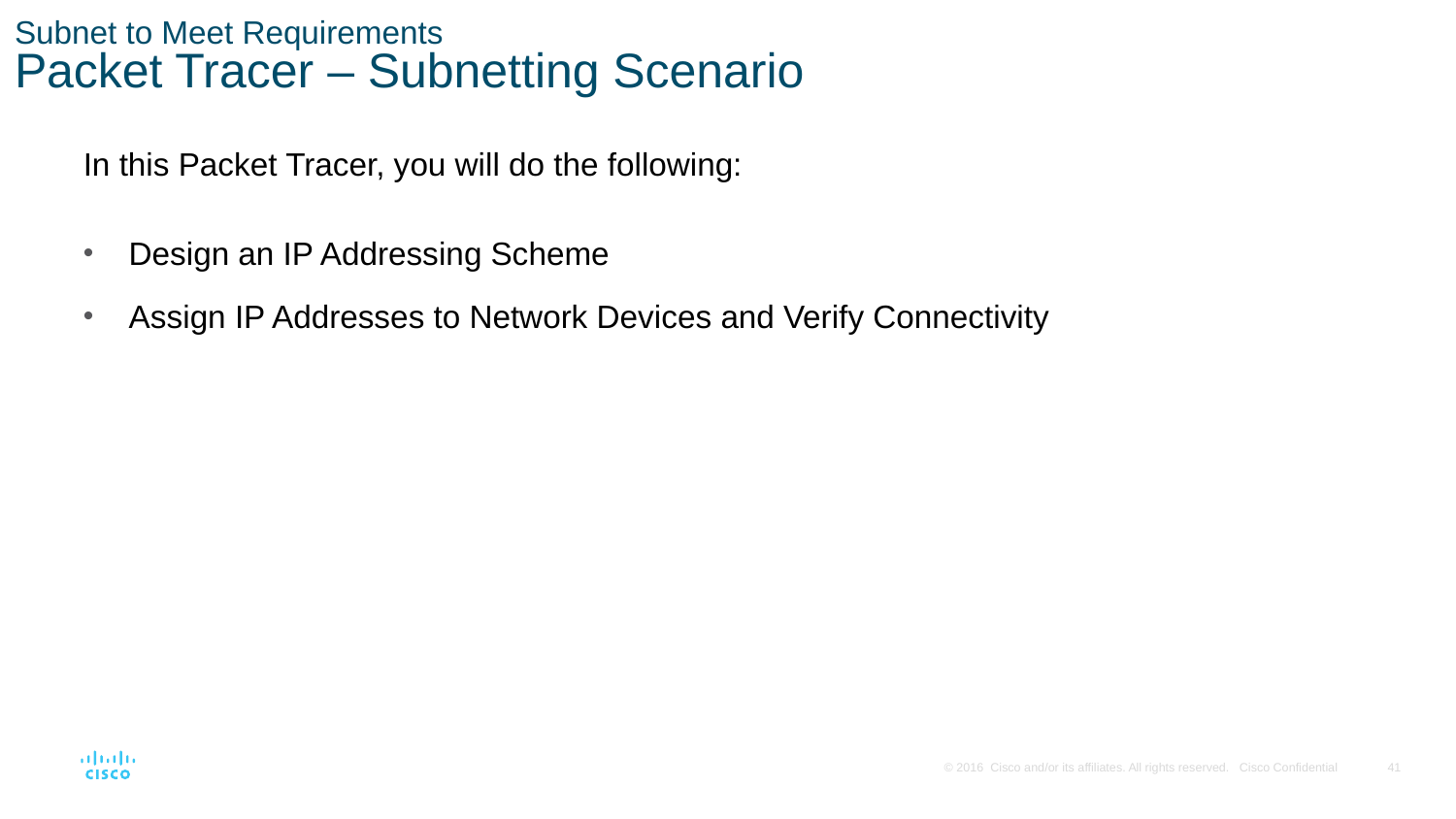

# Subnet to Meet Requirements Packet Tracer – Subnetting Scenario
In this Packet Tracer, you will do the following:

Design an IP Addressing Scheme
Assign IP Addresses to Network Devices and Verify Connectivity